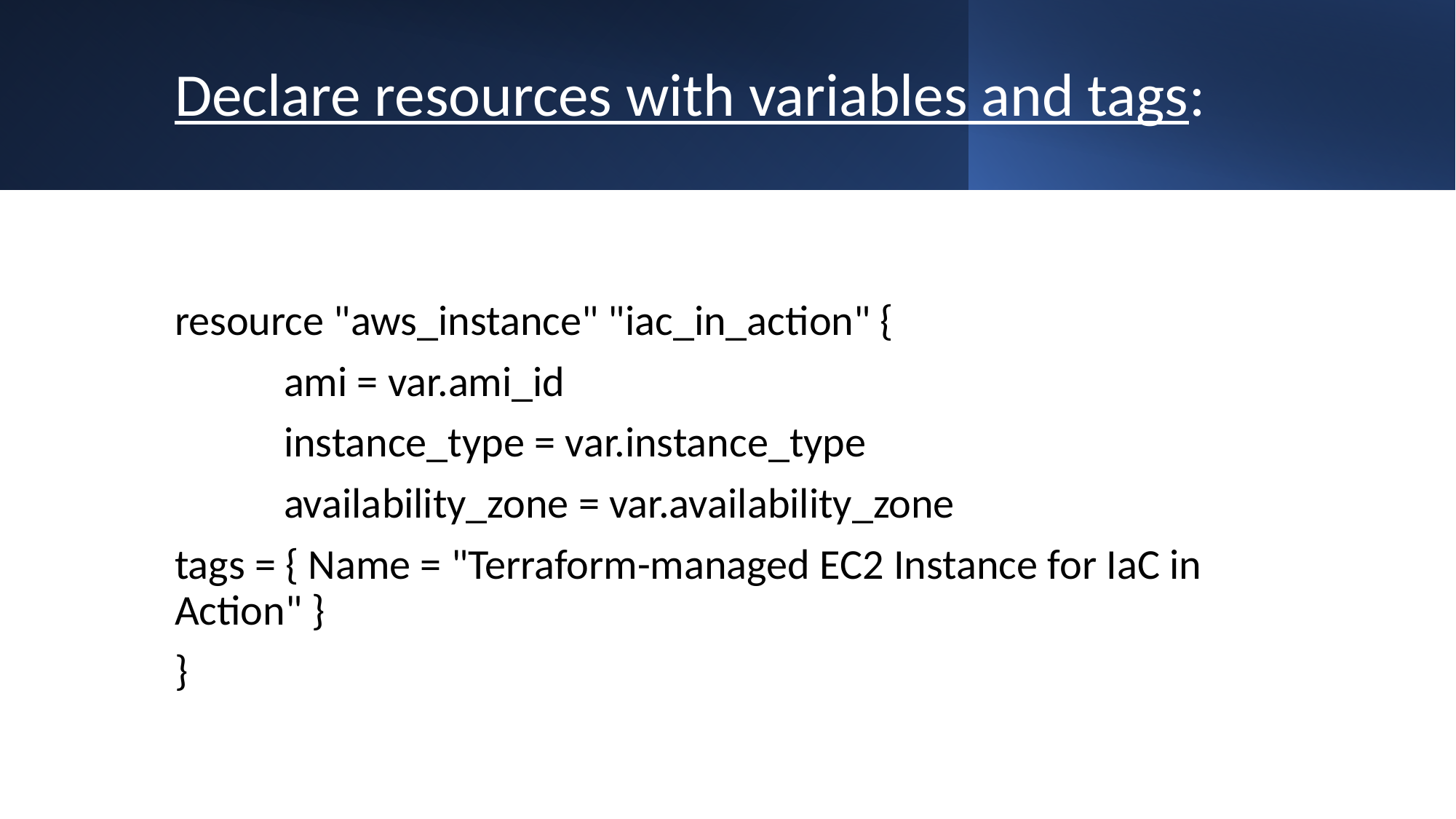

# Declare resources with variables and tags:
resource "aws_instance" "iac_in_action" {
	ami = var.ami_id
	instance_type = var.instance_type
	availability_zone = var.availability_zone
tags = { Name = "Terraform-managed EC2 Instance for IaC in Action" }
}